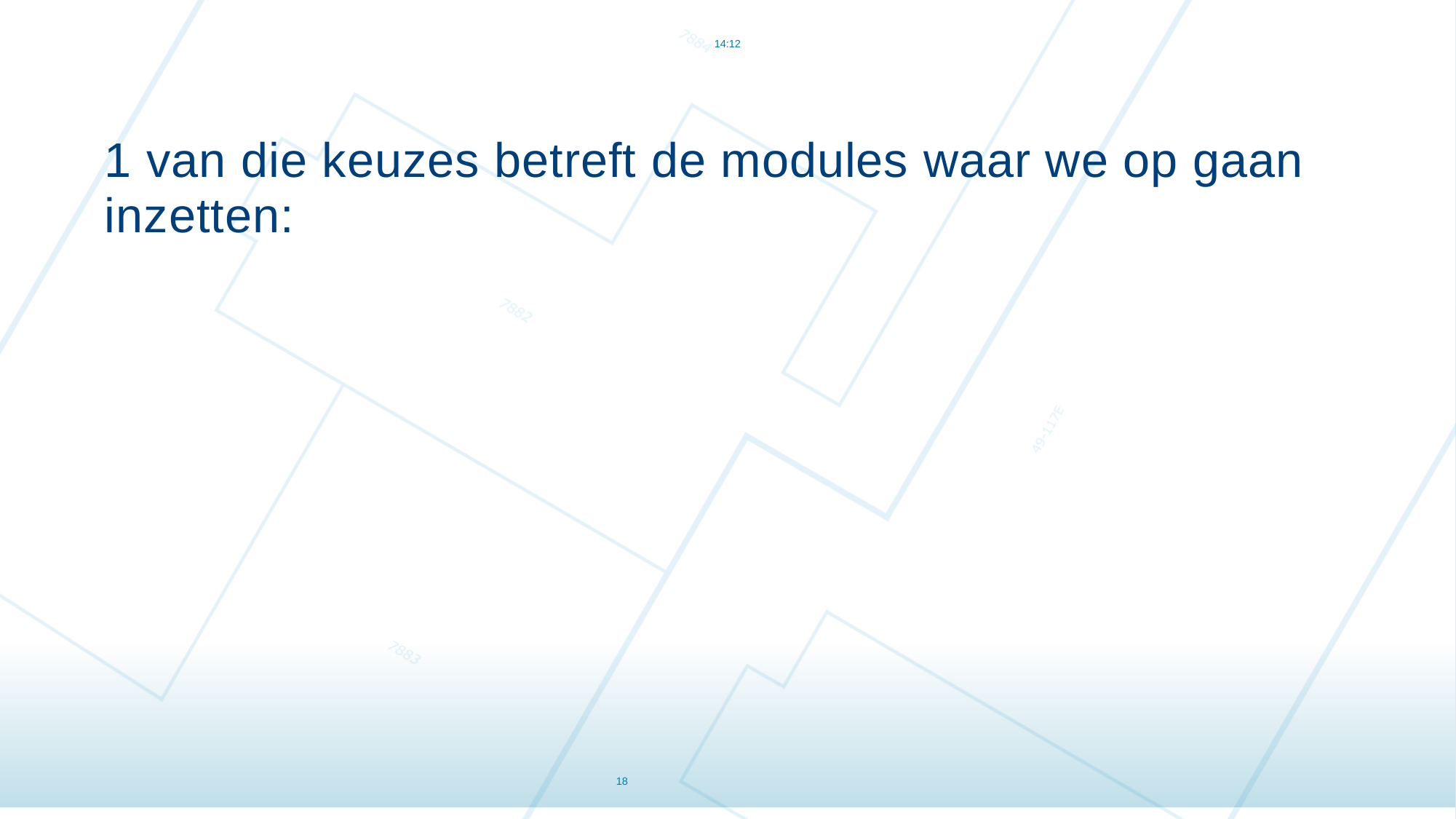

14:12

1 van die keuzes betreft de modules waar we op gaan inzetten:

#

18